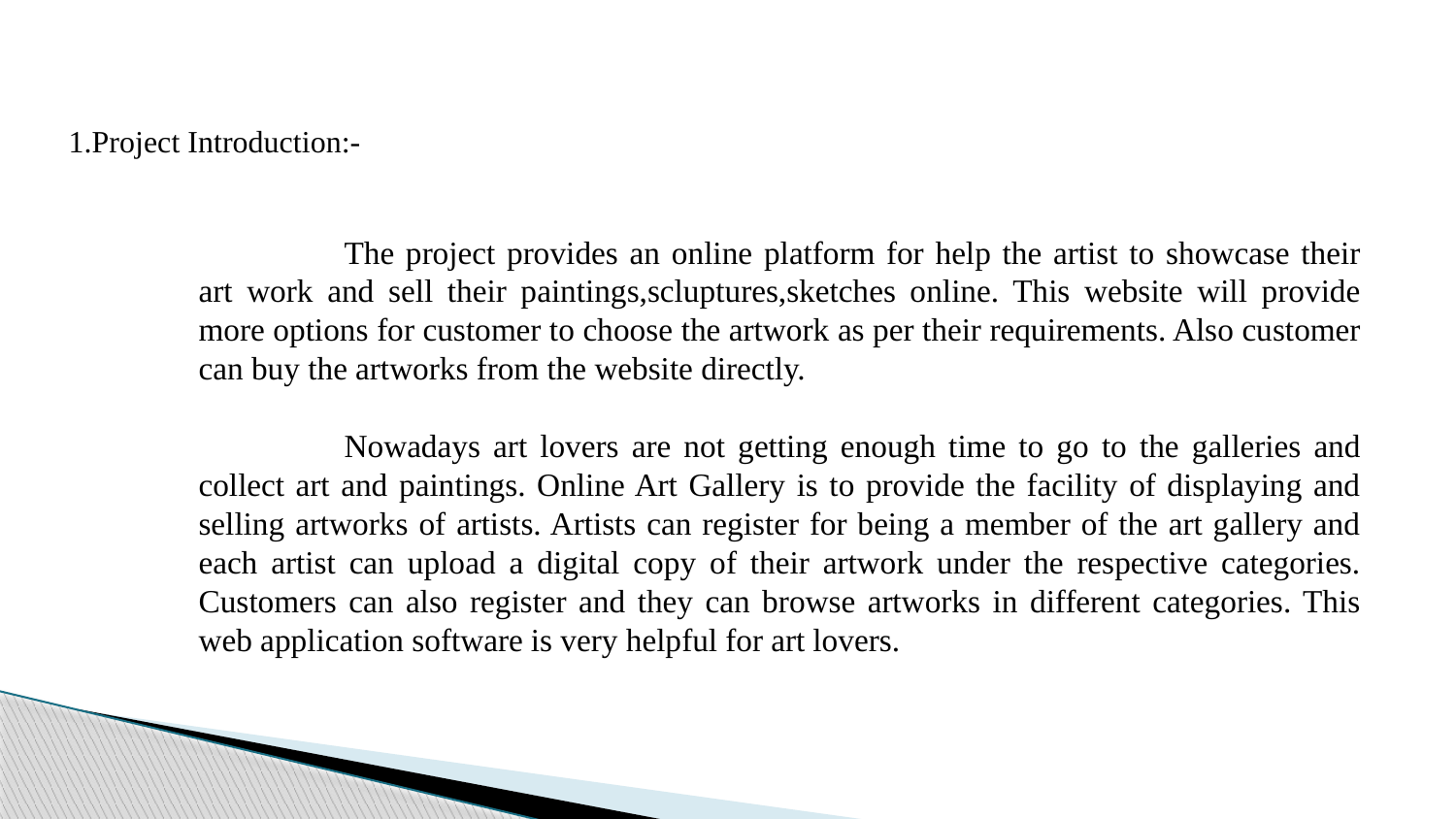

1.Project Introduction:-

	The project provides an online platform for help the artist to showcase their art work and sell their paintings,scluptures,sketches online. This website will provide more options for customer to choose the artwork as per their requirements. Also customer can buy the artworks from the website directly.

	Nowadays art lovers are not getting enough time to go to the galleries and collect art and paintings. Online Art Gallery is to provide the facility of displaying and selling artworks of artists. Artists can register for being a member of the art gallery and each artist can upload a digital copy of their artwork under the respective categories. Customers can also register and they can browse artworks in different categories. This web application software is very helpful for art lovers.